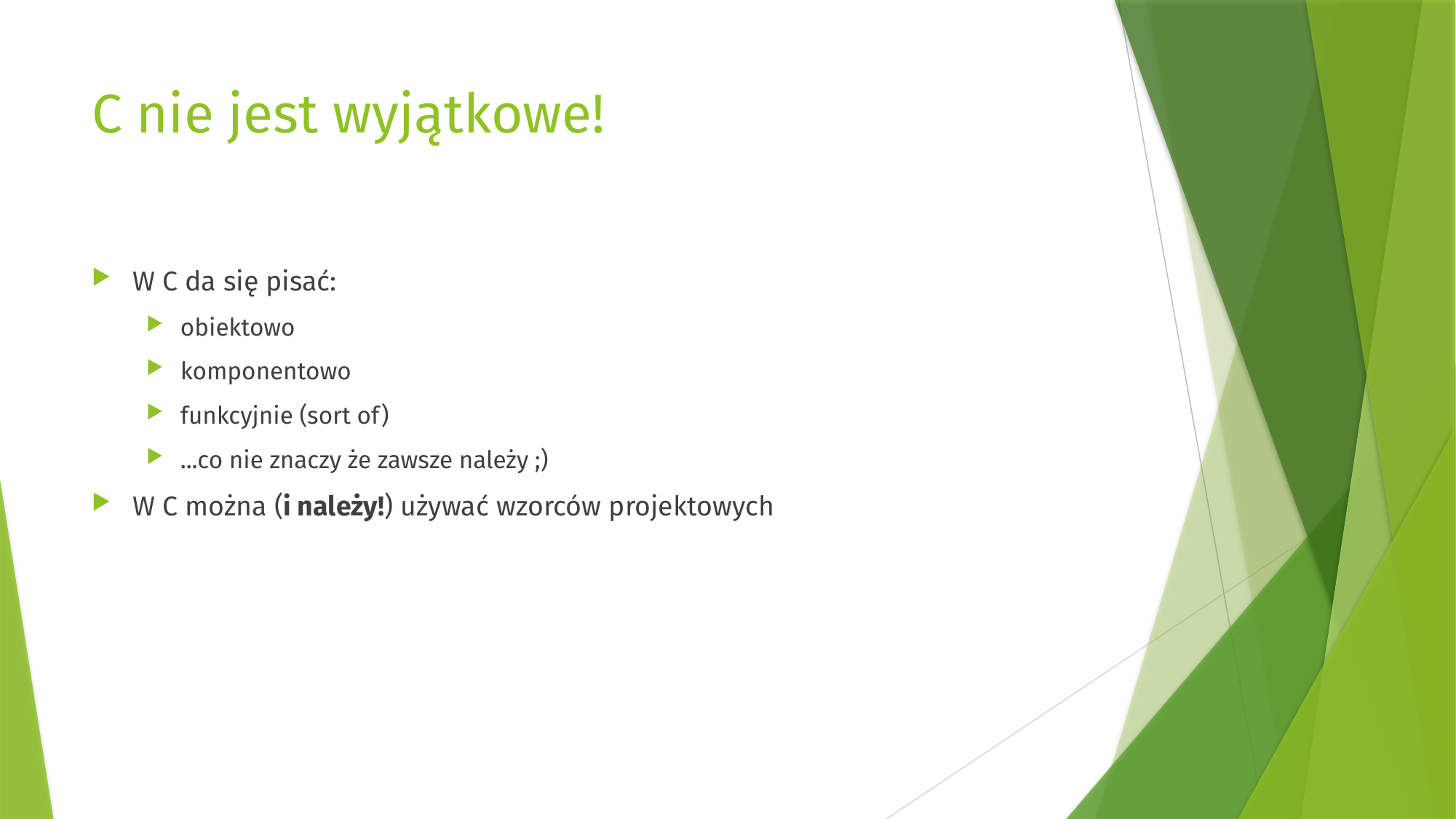

# C nie jest wyjątkowe!
W C da się pisać:
obiektowo
komponentowo
funkcyjnie (sort of)
...co nie znaczy że zawsze należy ;)
W C można (i należy!) używać wzorców projektowych